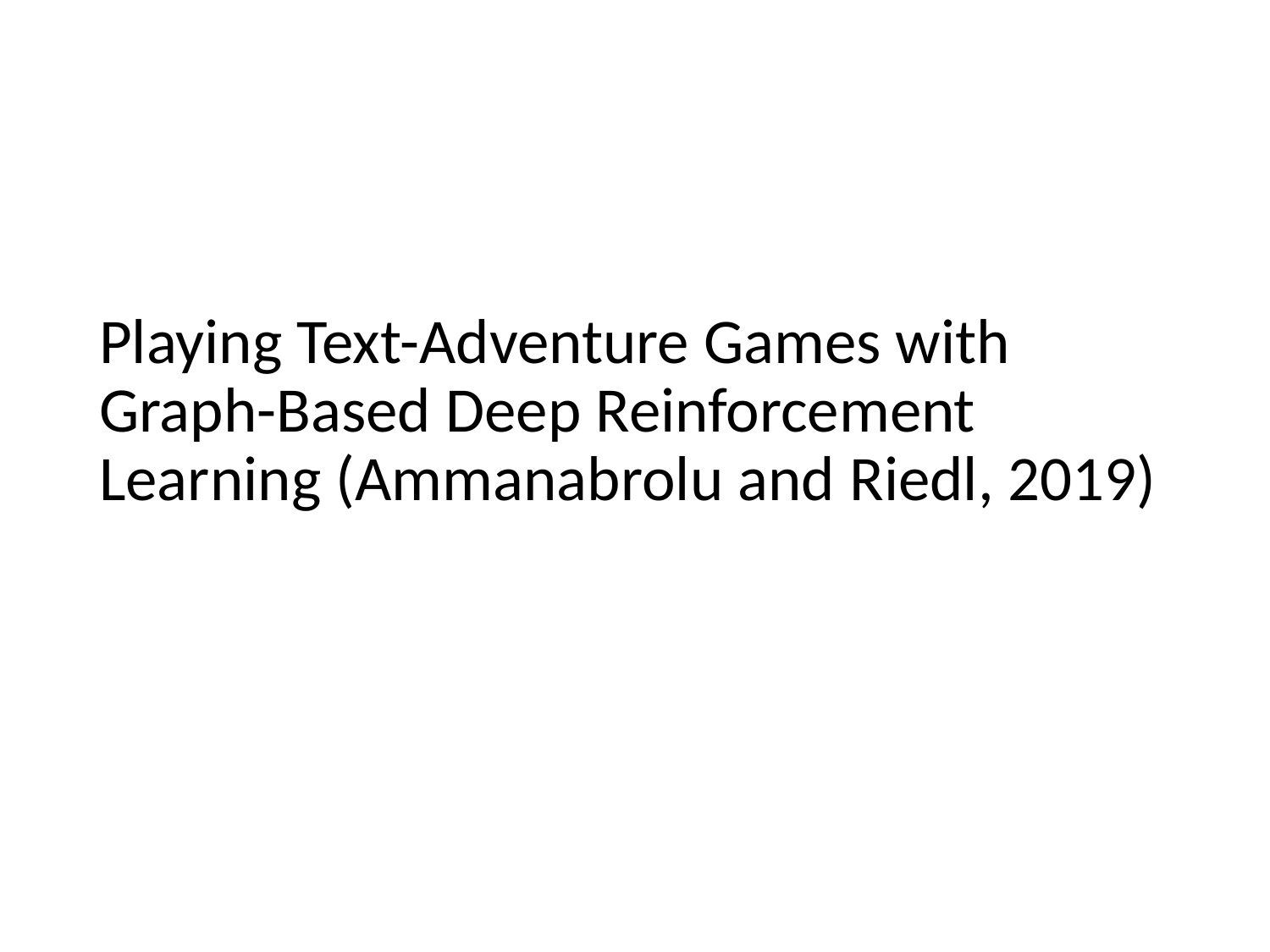

# Playing Text-Adventure Games with Graph-Based Deep Reinforcement Learning (Ammanabrolu and Riedl, 2019)